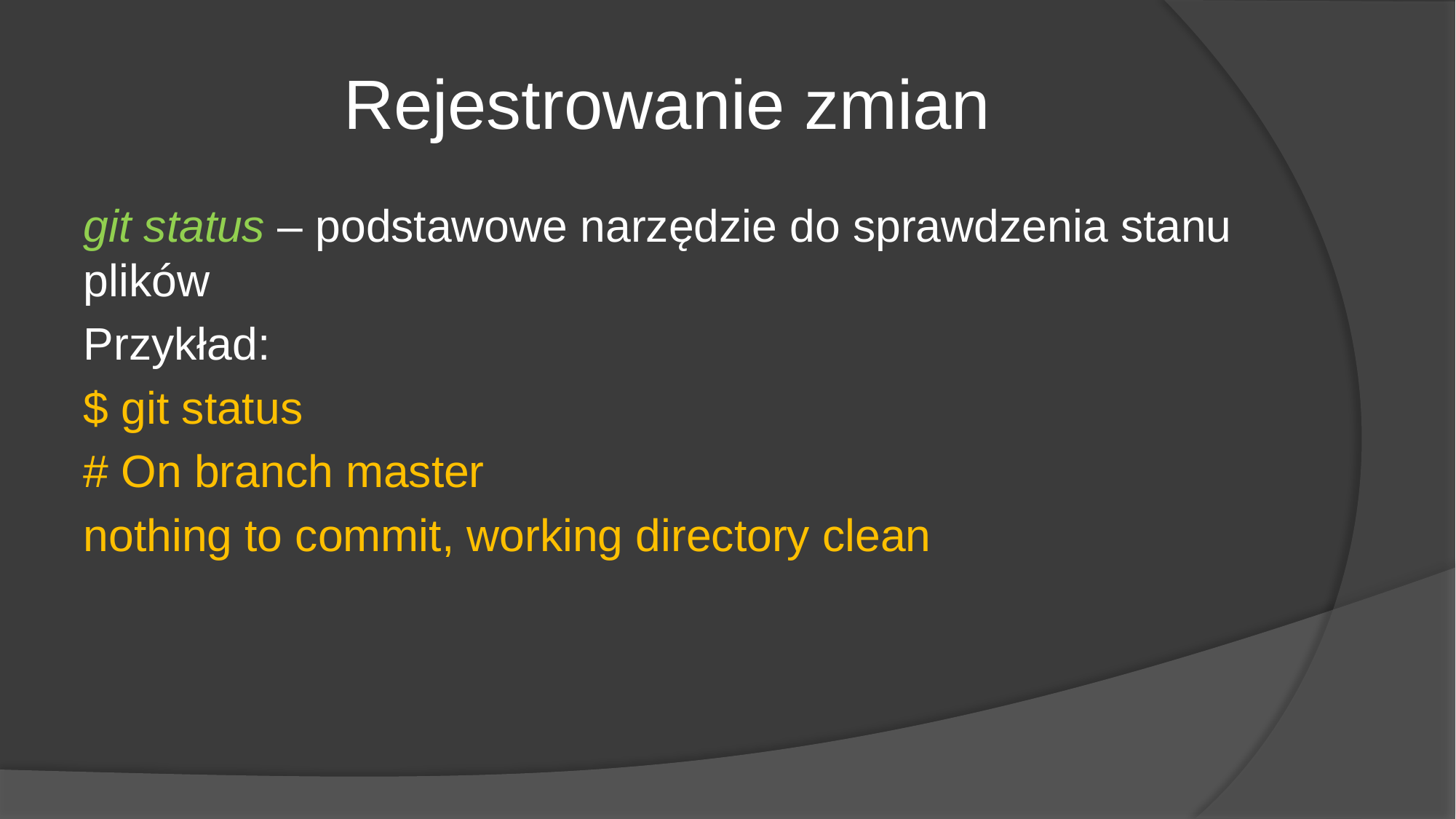

# Rejestrowanie zmian
git status – podstawowe narzędzie do sprawdzenia stanu plików
Przykład:
$ git status
# On branch master
nothing to commit, working directory clean